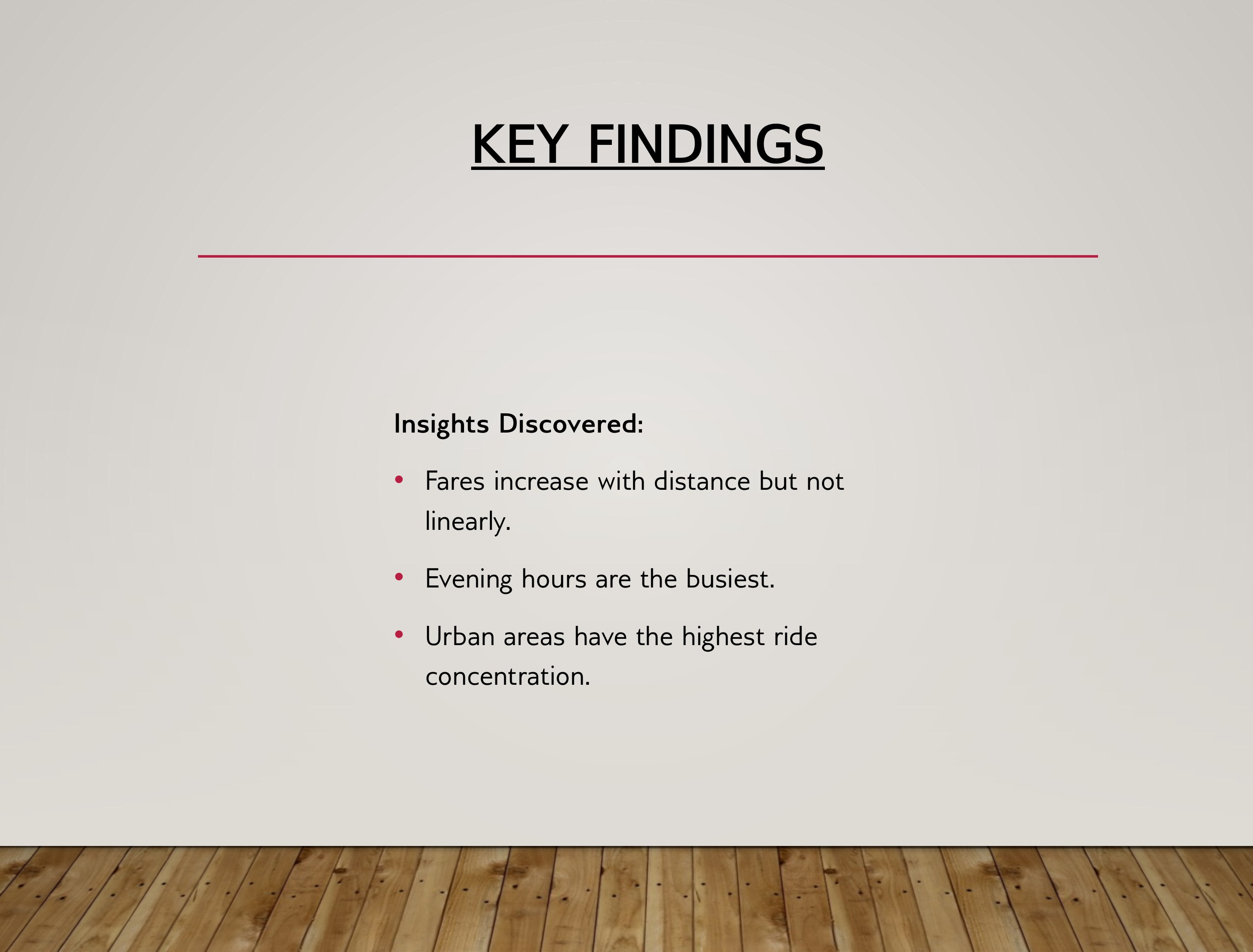

# Key Findings
Insights Discovered:
Fares increase with distance but not linearly.
Evening hours are the busiest.
Urban areas have the highest ride concentration.